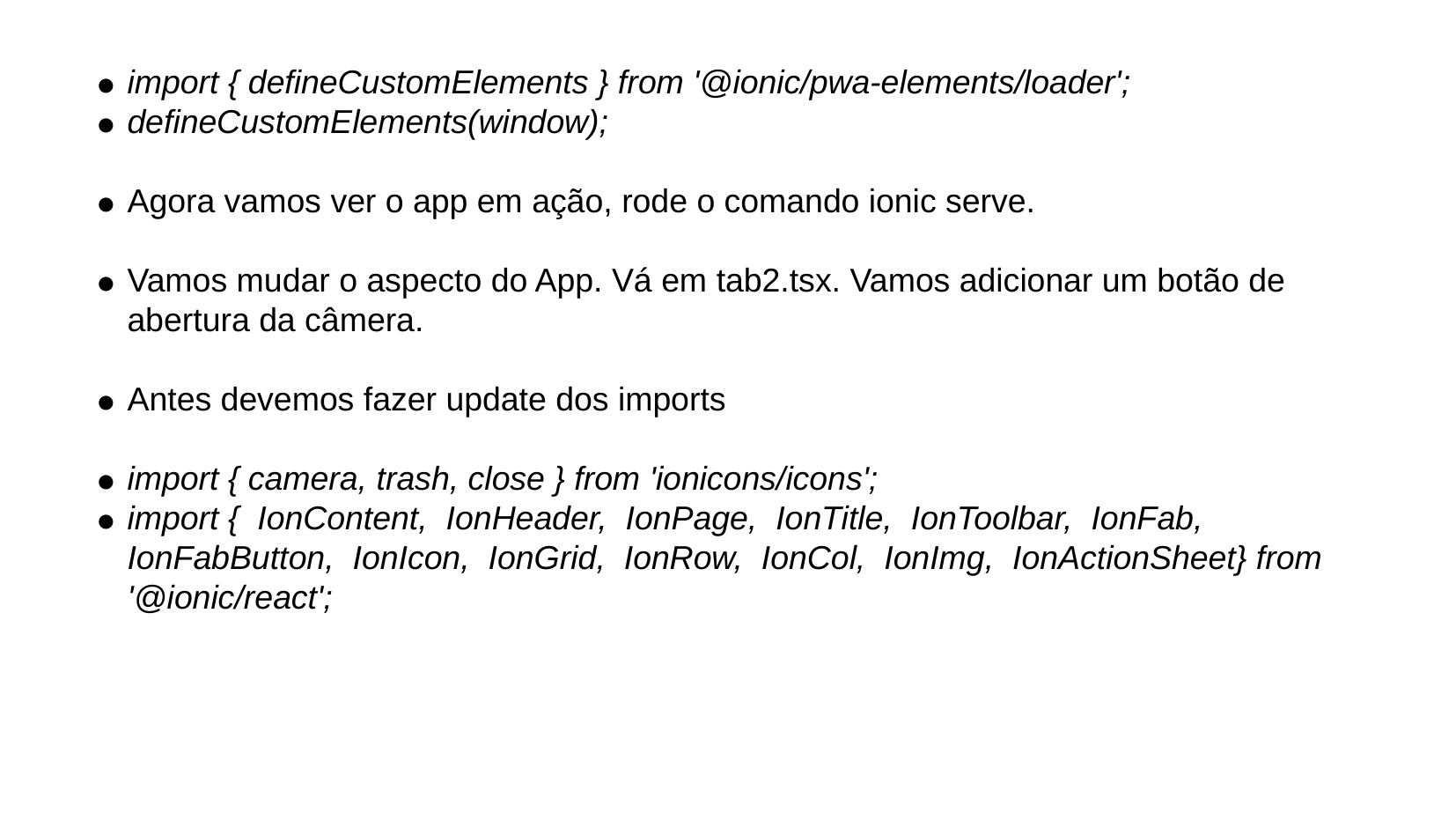

import { defineCustomElements } from '@ionic/pwa-elements/loader';
defineCustomElements(window);

Agora vamos ver o app em ação, rode o comando ionic serve.

Vamos mudar o aspecto do App. Vá em tab2.tsx. Vamos adicionar um botão de abertura da câmera.

Antes devemos fazer update dos imports

import { camera, trash, close } from 'ionicons/icons';
import {  IonContent,  IonHeader,  IonPage,  IonTitle,  IonToolbar,  IonFab, IonFabButton,  IonIcon,  IonGrid,  IonRow,  IonCol,  IonImg,  IonActionSheet} from '@ionic/react';